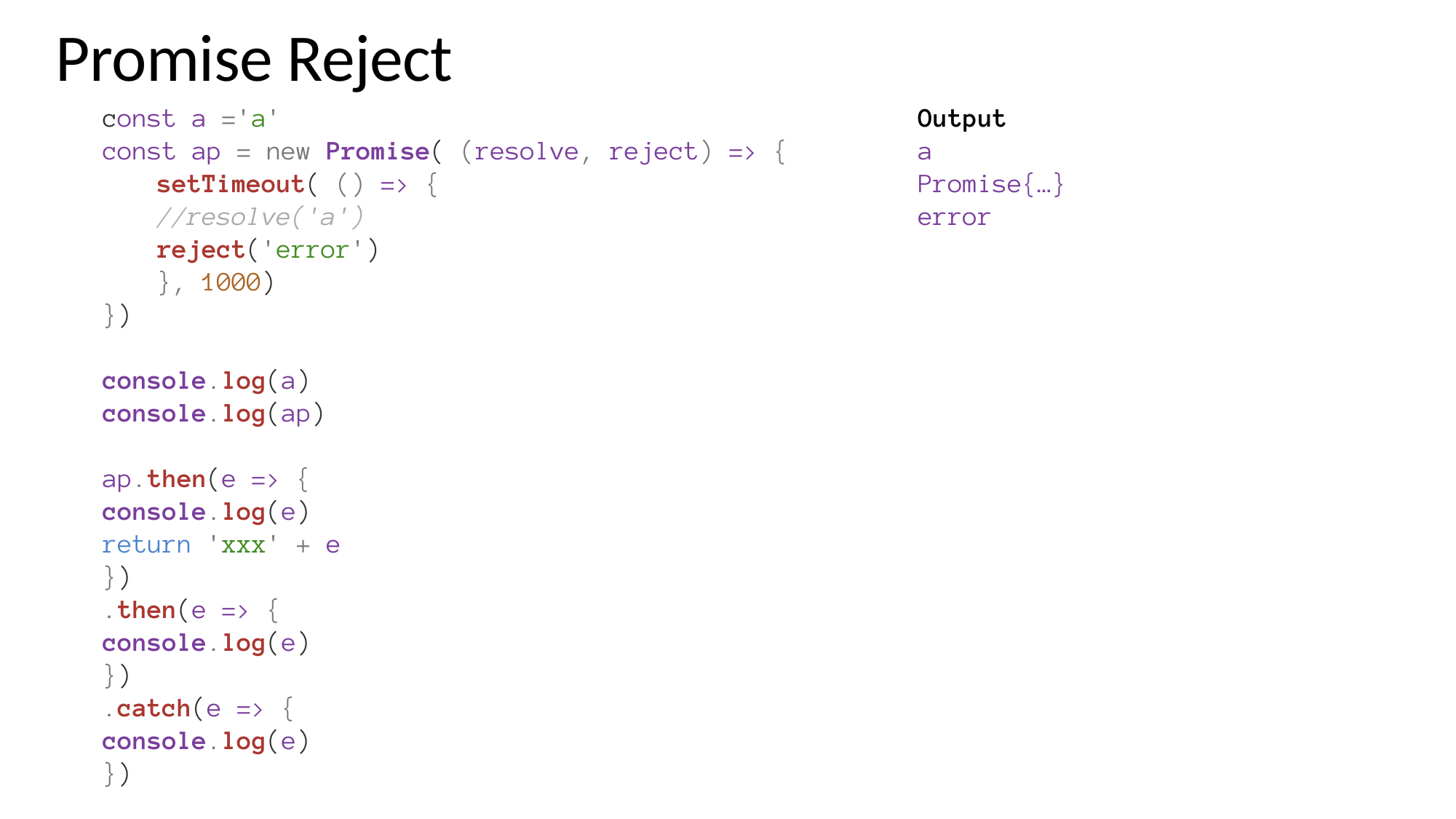

# Promise Reject
const a ='a'
const ap = new Promise( (resolve, reject) => {
setTimeout( () => {
//resolve('a')
reject('error')
}, 1000)
})
console.log(a)
console.log(ap)
ap.then(e => {
console.log(e)
return 'xxx' + e
})
.then(e => {
console.log(e)
})
.catch(e => {
console.log(e)
})
Output
a
Promise{…}
error